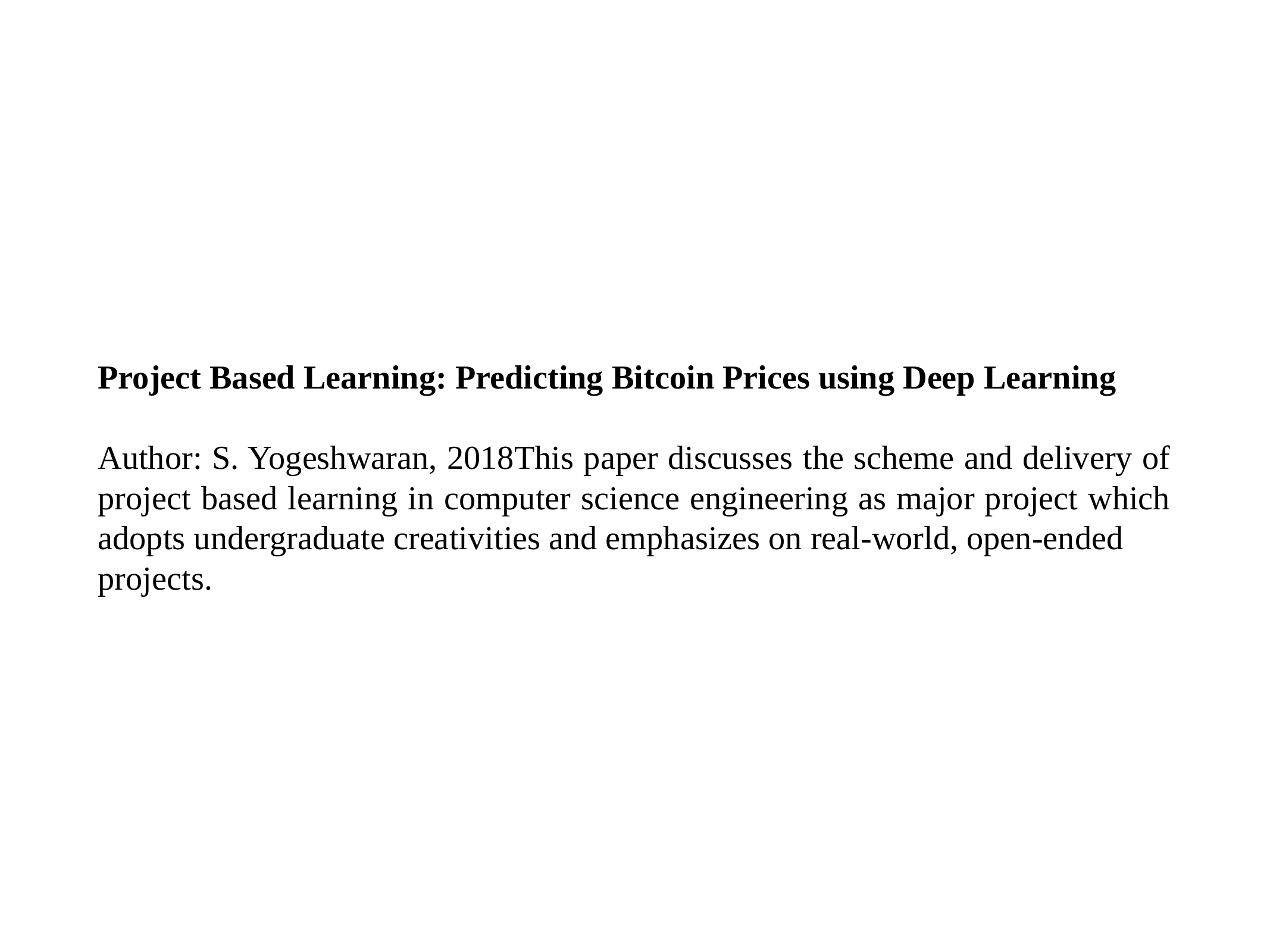

Project Based Learning: Predicting Bitcoin Prices using Deep Learning

Author: S. Yogeshwaran, 2018This paper discusses the scheme and delivery of project based learning in computer science engineering as major project which adopts undergraduate creativities and emphasizes on real-world, open-ended
projects.